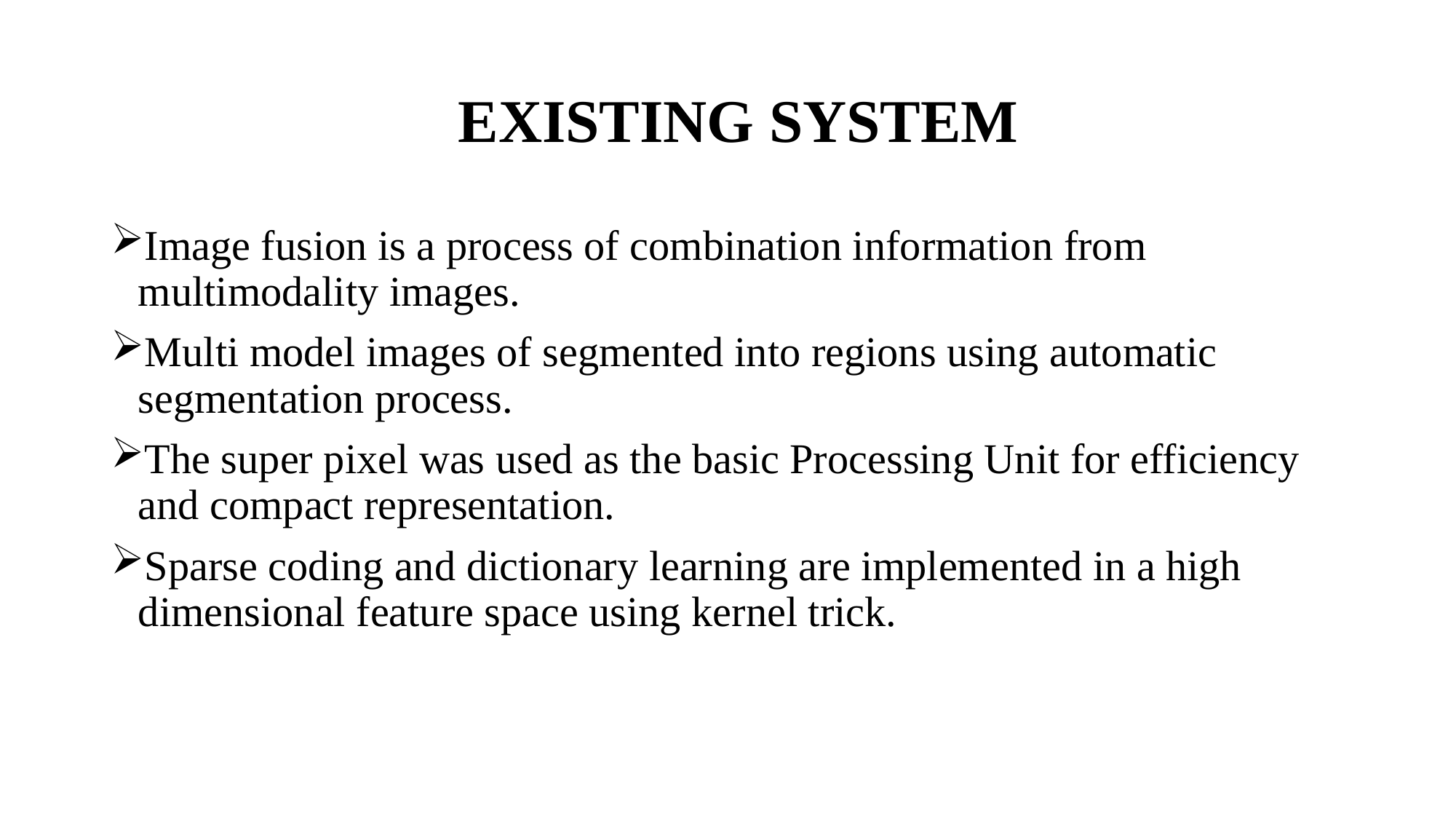

# EXISTING SYSTEM
Image fusion is a process of combination information from multimodality images.
Multi model images of segmented into regions using automatic segmentation process.
The super pixel was used as the basic Processing Unit for efficiency and compact representation.
Sparse coding and dictionary learning are implemented in a high dimensional feature space using kernel trick.